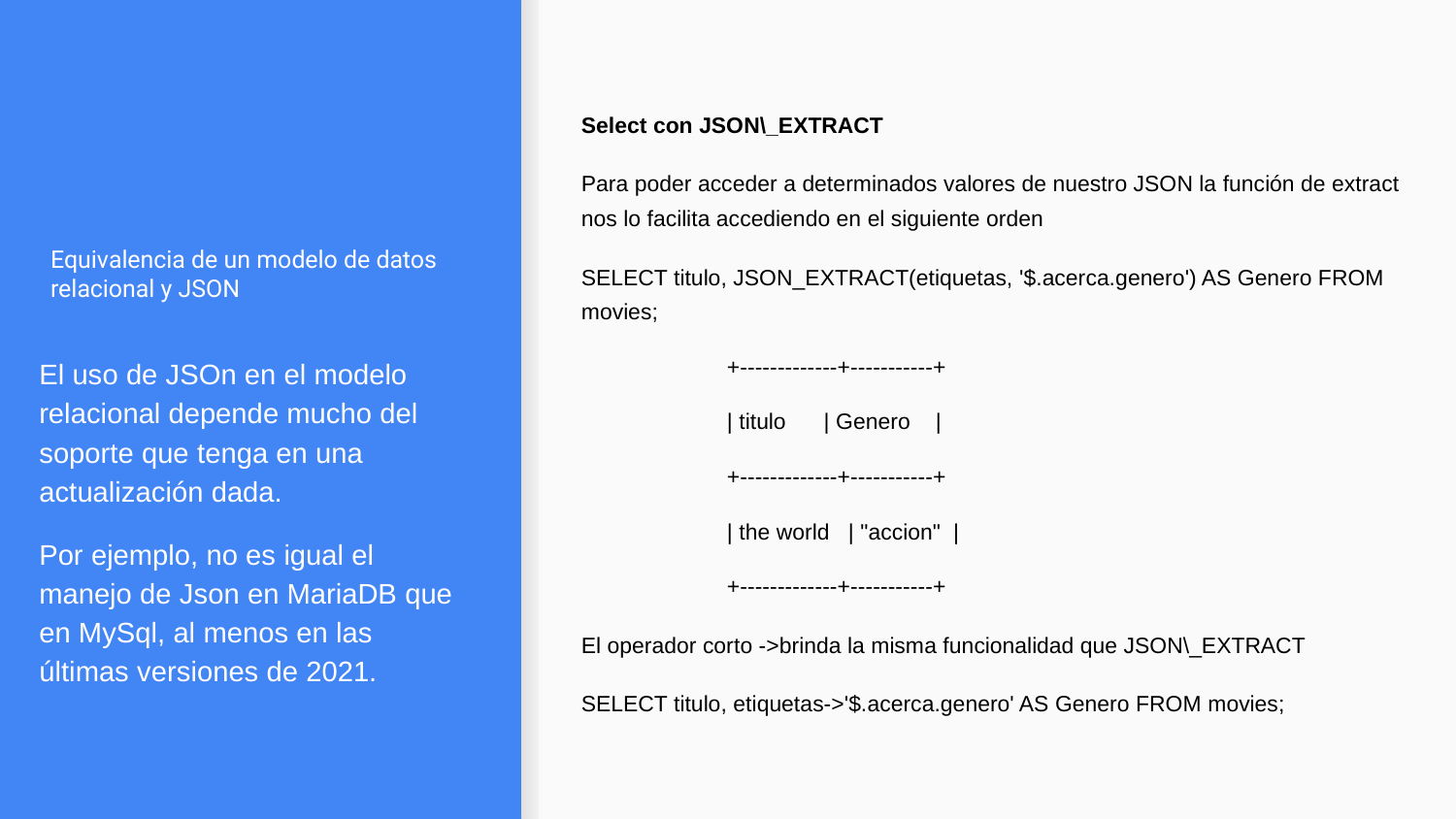

Select con JSON\_EXTRACT
Para poder acceder a determinados valores de nuestro JSON la función de extract nos lo facilita accediendo en el siguiente orden
SELECT titulo, JSON_EXTRACT(etiquetas, '$.acerca.genero') AS Genero FROM movies;
+-------------+-----------+
| titulo      | Genero    |
+-------------+-----------+
| the world   | "accion"  |
+-------------+-----------+
El operador corto ->brinda la misma funcionalidad que JSON\_EXTRACT
SELECT titulo, etiquetas->'$.acerca.genero' AS Genero FROM movies;
# Equivalencia de un modelo de datos relacional y JSON

El uso de JSOn en el modelo relacional depende mucho del soporte que tenga en una actualización dada.
Por ejemplo, no es igual el manejo de Json en MariaDB que en MySql, al menos en las últimas versiones de 2021.